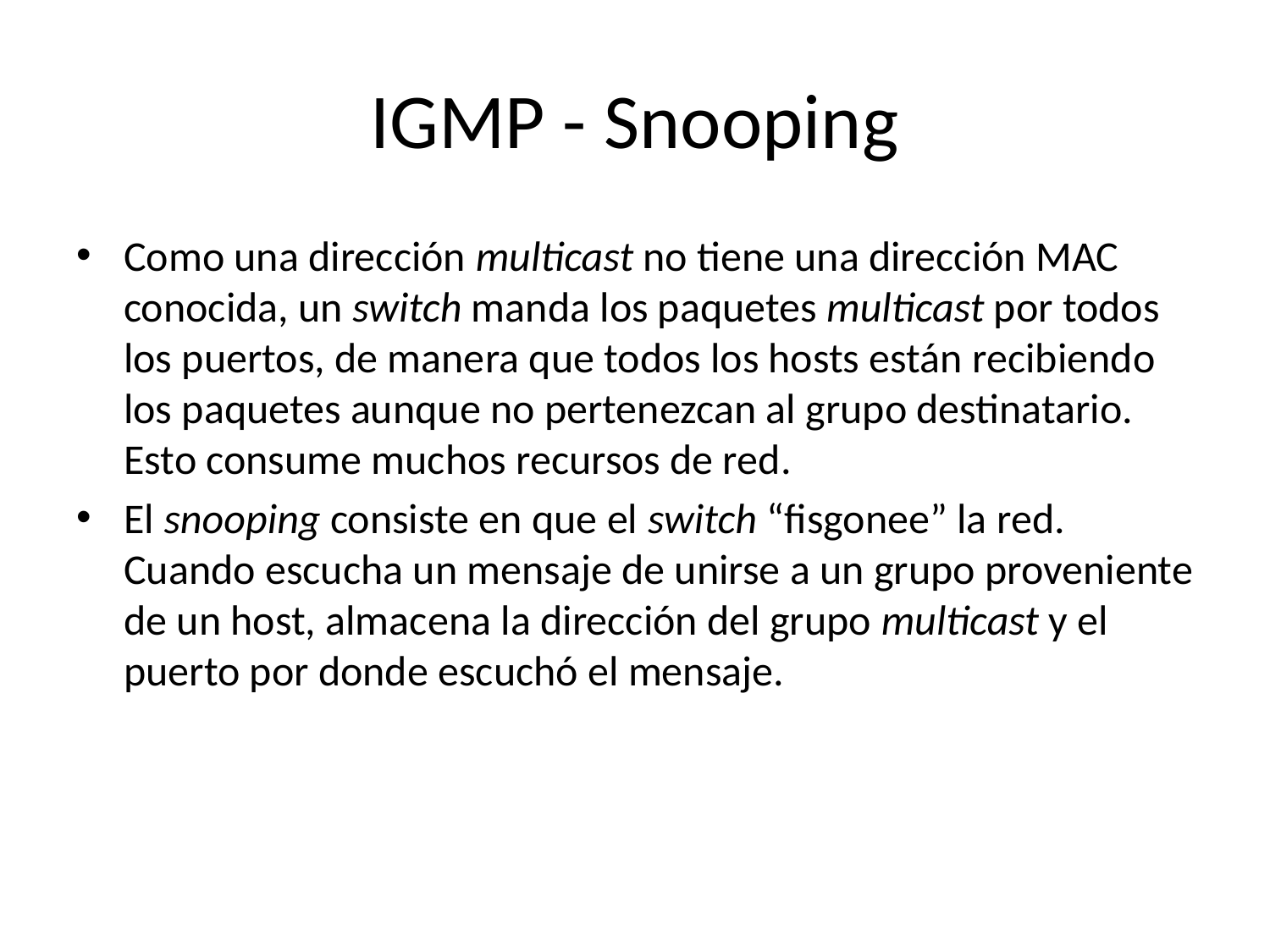

# IGMP - Snooping
Como una dirección multicast no tiene una dirección MAC conocida, un switch manda los paquetes multicast por todos los puertos, de manera que todos los hosts están recibiendo los paquetes aunque no pertenezcan al grupo destinatario. Esto consume muchos recursos de red.
El snooping consiste en que el switch “fisgonee” la red. Cuando escucha un mensaje de unirse a un grupo proveniente de un host, almacena la dirección del grupo multicast y el puerto por donde escuchó el mensaje.